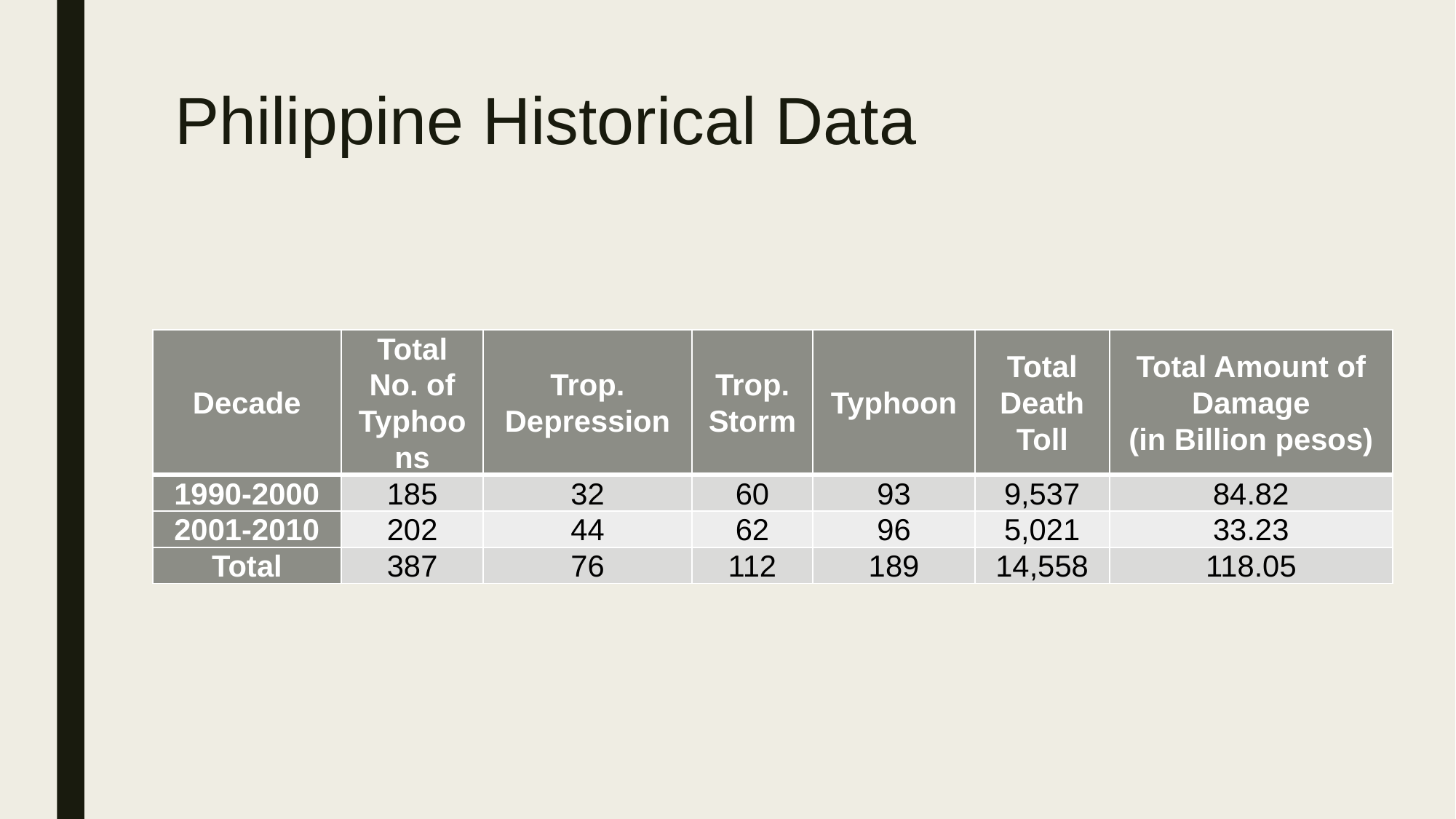

# Philippine Historical Data
| Decade | Total No. of Typhoons | Trop. Depression | Trop. Storm | Typhoon | Total Death Toll | Total Amount of Damage (in Billion pesos) |
| --- | --- | --- | --- | --- | --- | --- |
| 1990-2000 | 185 | 32 | 60 | 93 | 9,537 | 84.82 |
| 2001-2010 | 202 | 44 | 62 | 96 | 5,021 | 33.23 |
| Total | 387 | 76 | 112 | 189 | 14,558 | 118.05 |